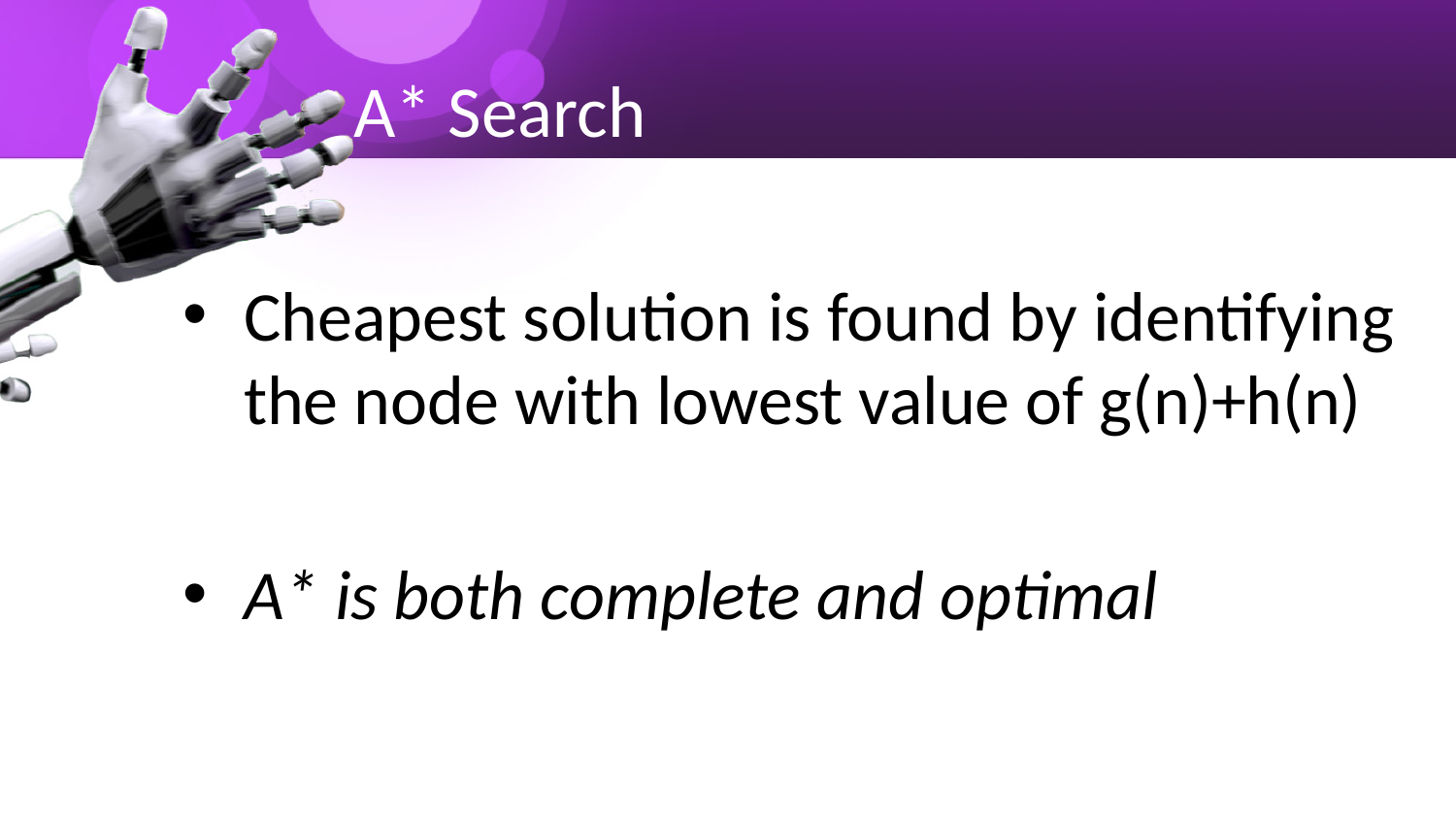

# A* Search
Cheapest solution is found by identifying the node with lowest value of g(n)+h(n)

A* is both complete and optimal